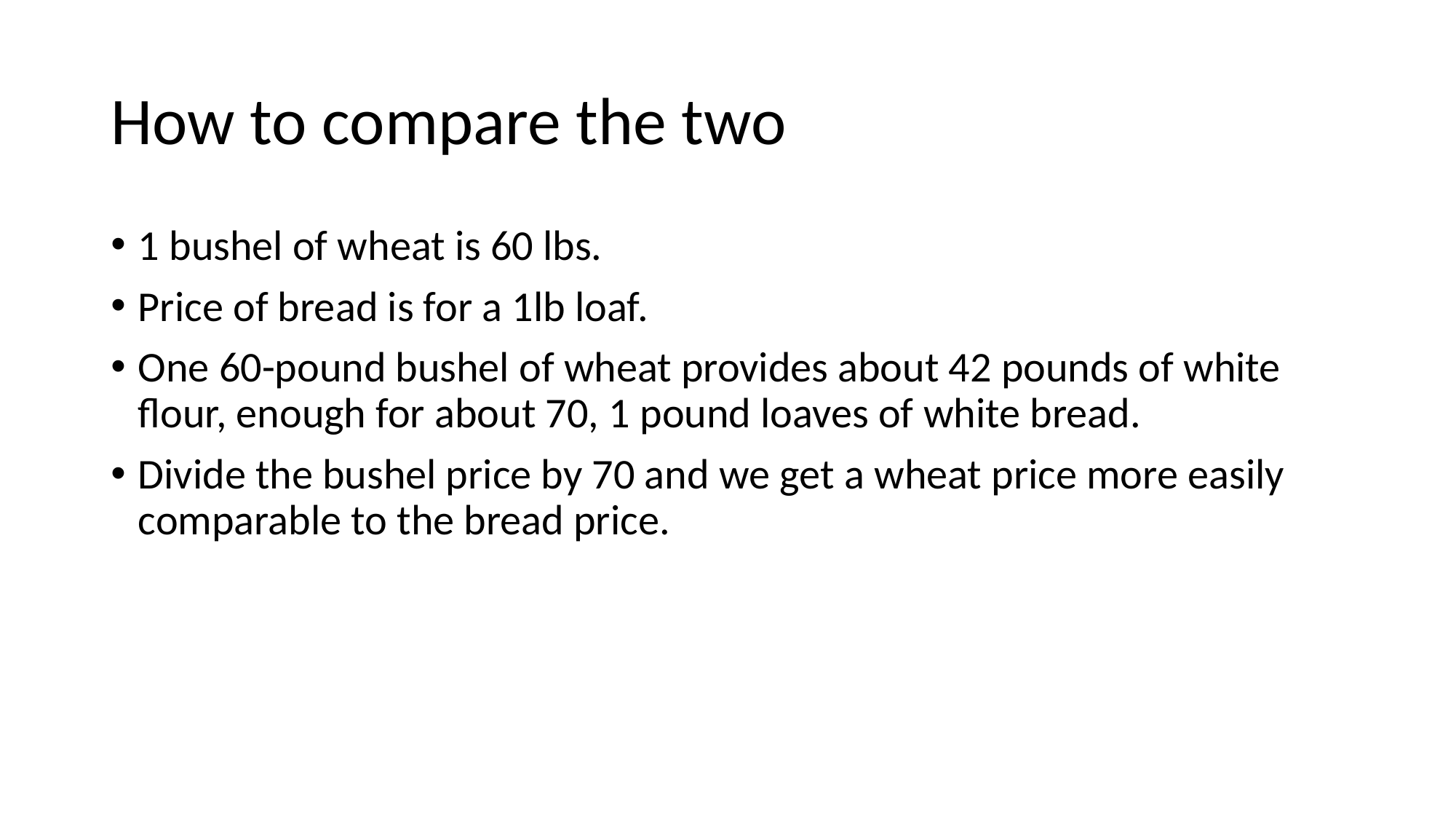

# How to compare the two
1 bushel of wheat is 60 lbs.
Price of bread is for a 1lb loaf.
One 60-pound bushel of wheat provides about 42 pounds of white flour, enough for about 70, 1 pound loaves of white bread.
Divide the bushel price by 70 and we get a wheat price more easily comparable to the bread price.